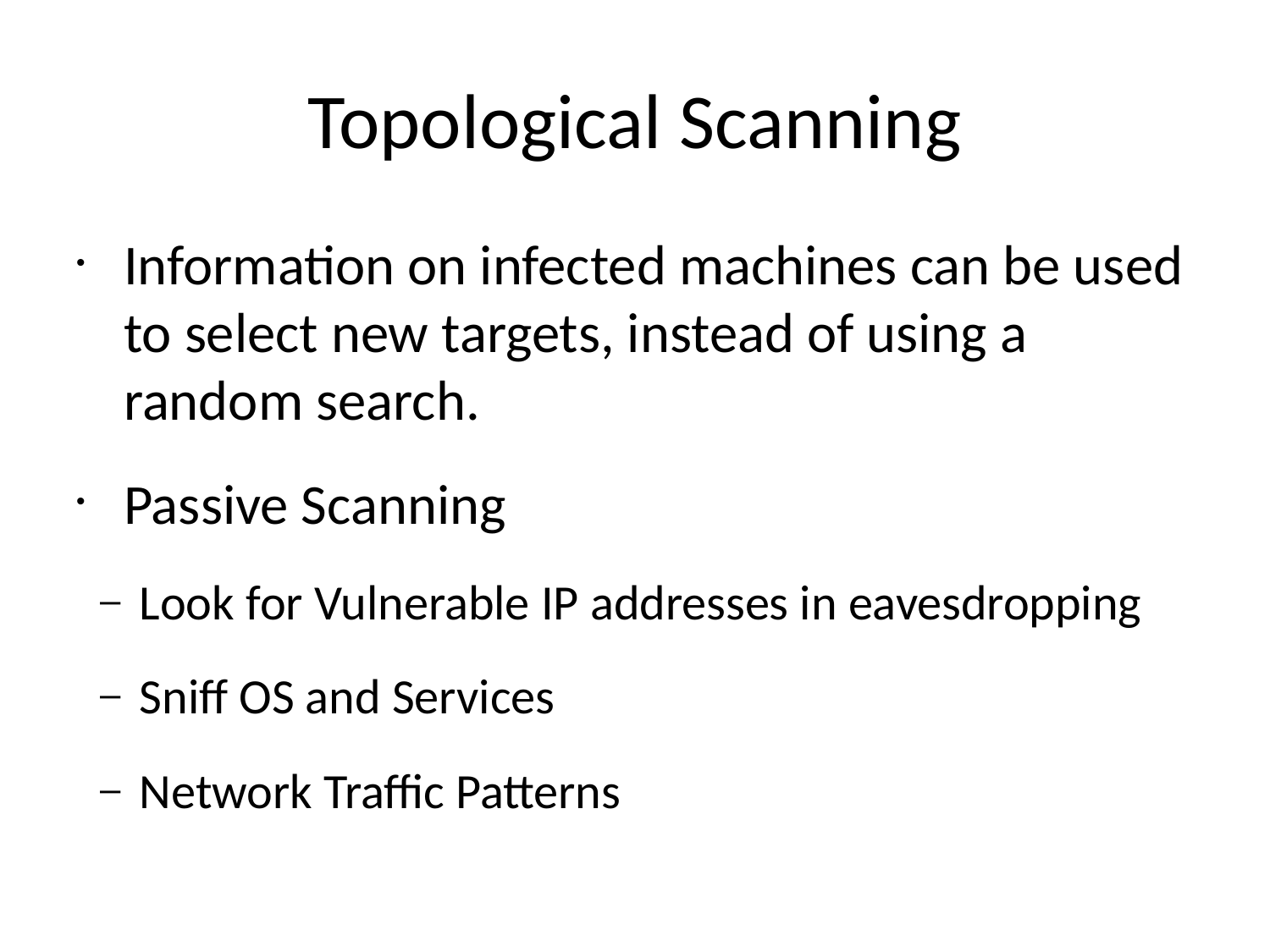

# Topological Scanning
Information on infected machines can be used to select new targets, instead of using a random search.
Passive Scanning
Look for Vulnerable IP addresses in eavesdropping
Sniff OS and Services
Network Traffic Patterns